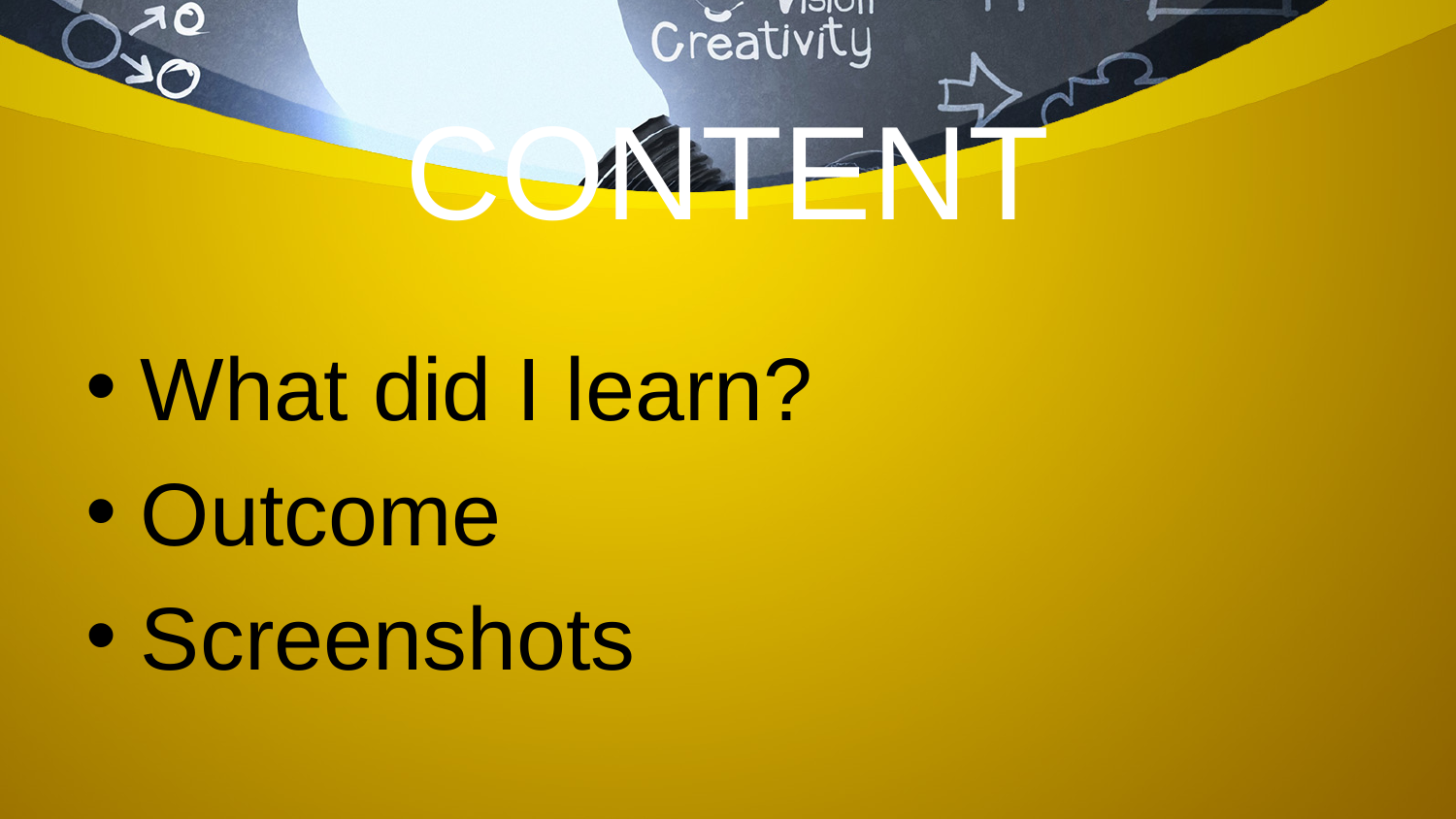

# CONTENT

What did I learn?
Outcome
Screenshots